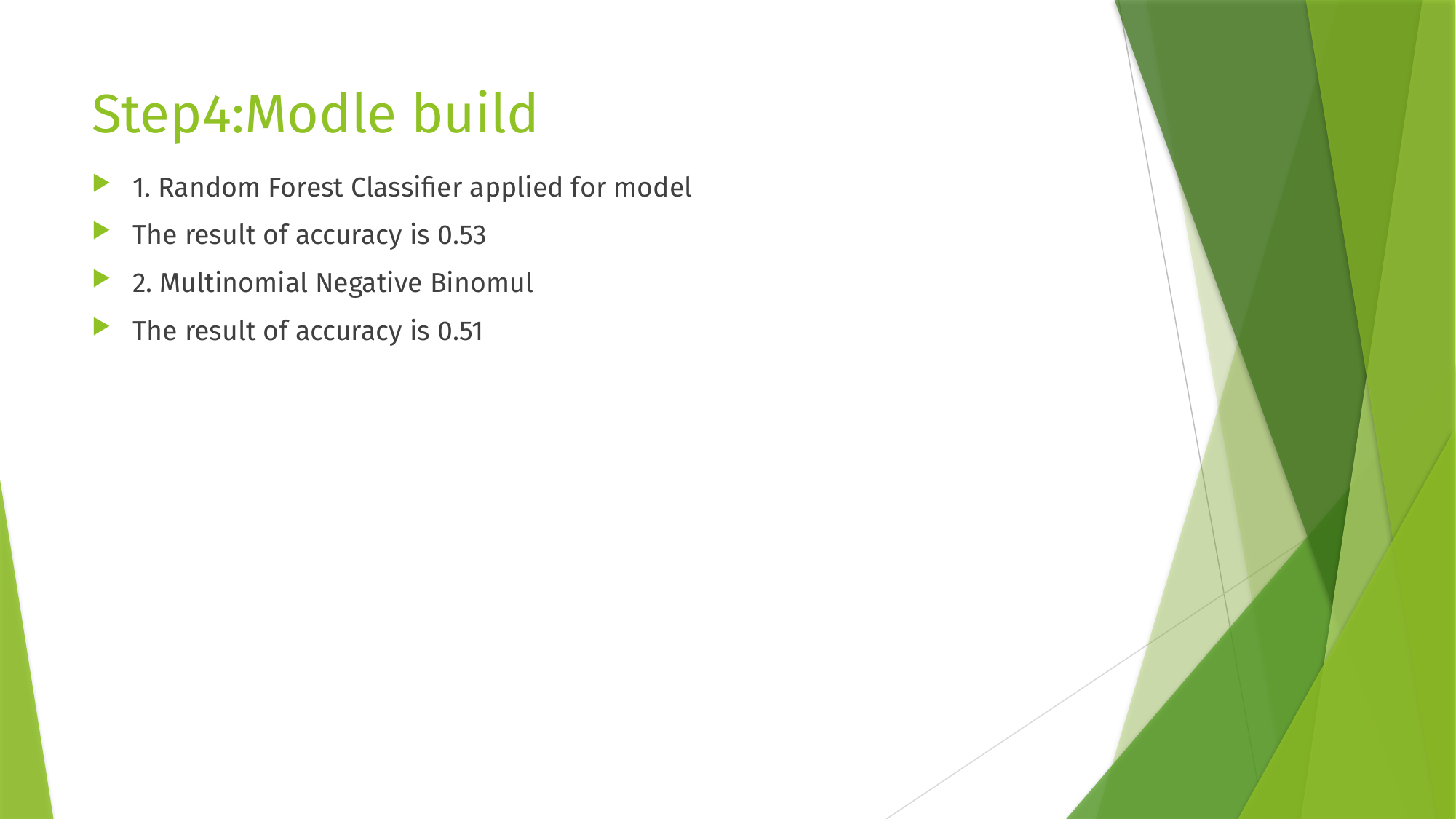

# Step4:Modle build
1. Random Forest Classifier applied for model
The result of accuracy is 0.53
2. Multinomial Negative Binomul
The result of accuracy is 0.51